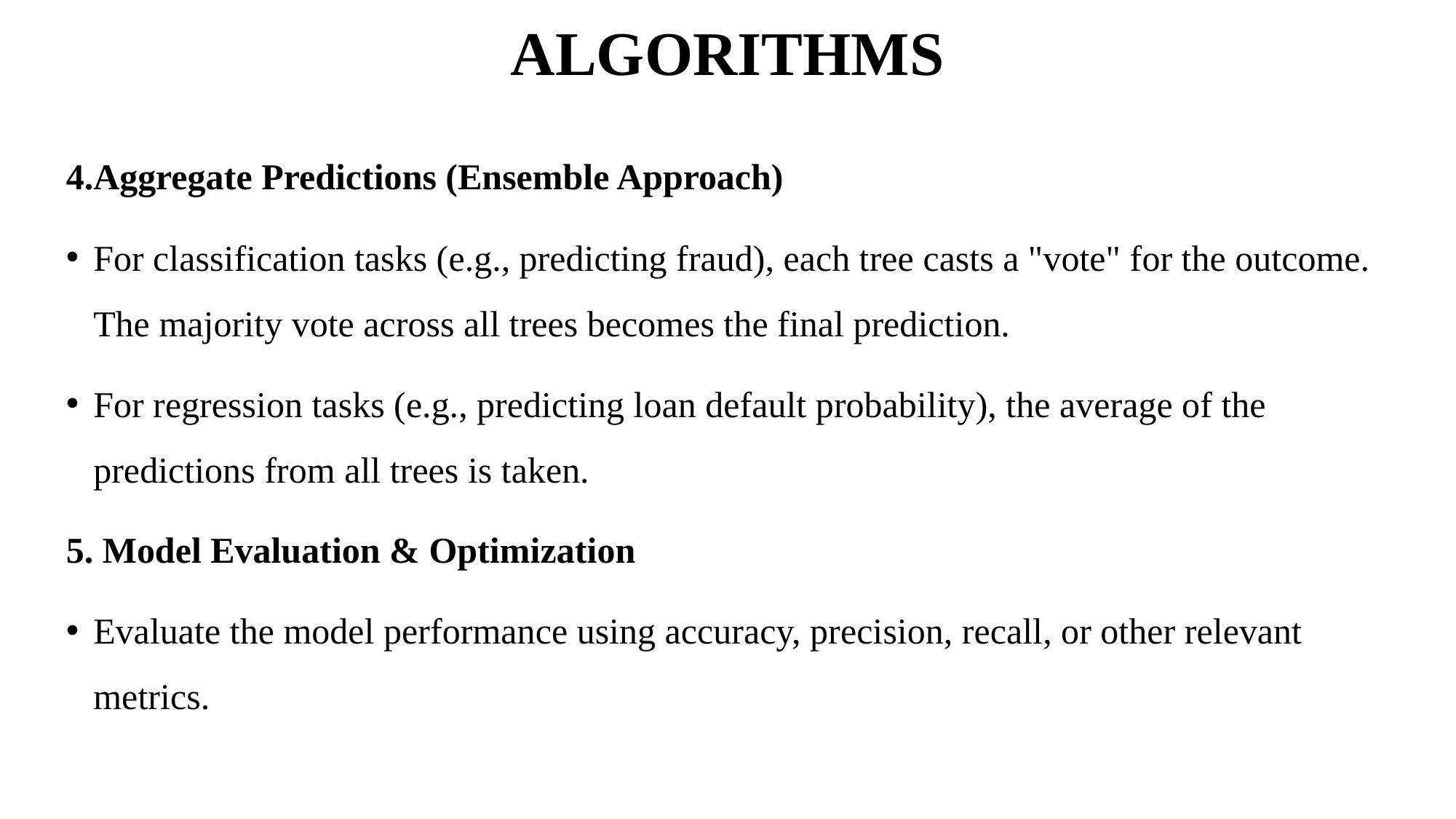

# ALGORITHMS
4.Aggregate Predictions (Ensemble Approach)
For classification tasks (e.g., predicting fraud), each tree casts a "vote" for the outcome. The majority vote across all trees becomes the final prediction.
For regression tasks (e.g., predicting loan default probability), the average of the predictions from all trees is taken.
5. Model Evaluation & Optimization
Evaluate the model performance using accuracy, precision, recall, or other relevant metrics.